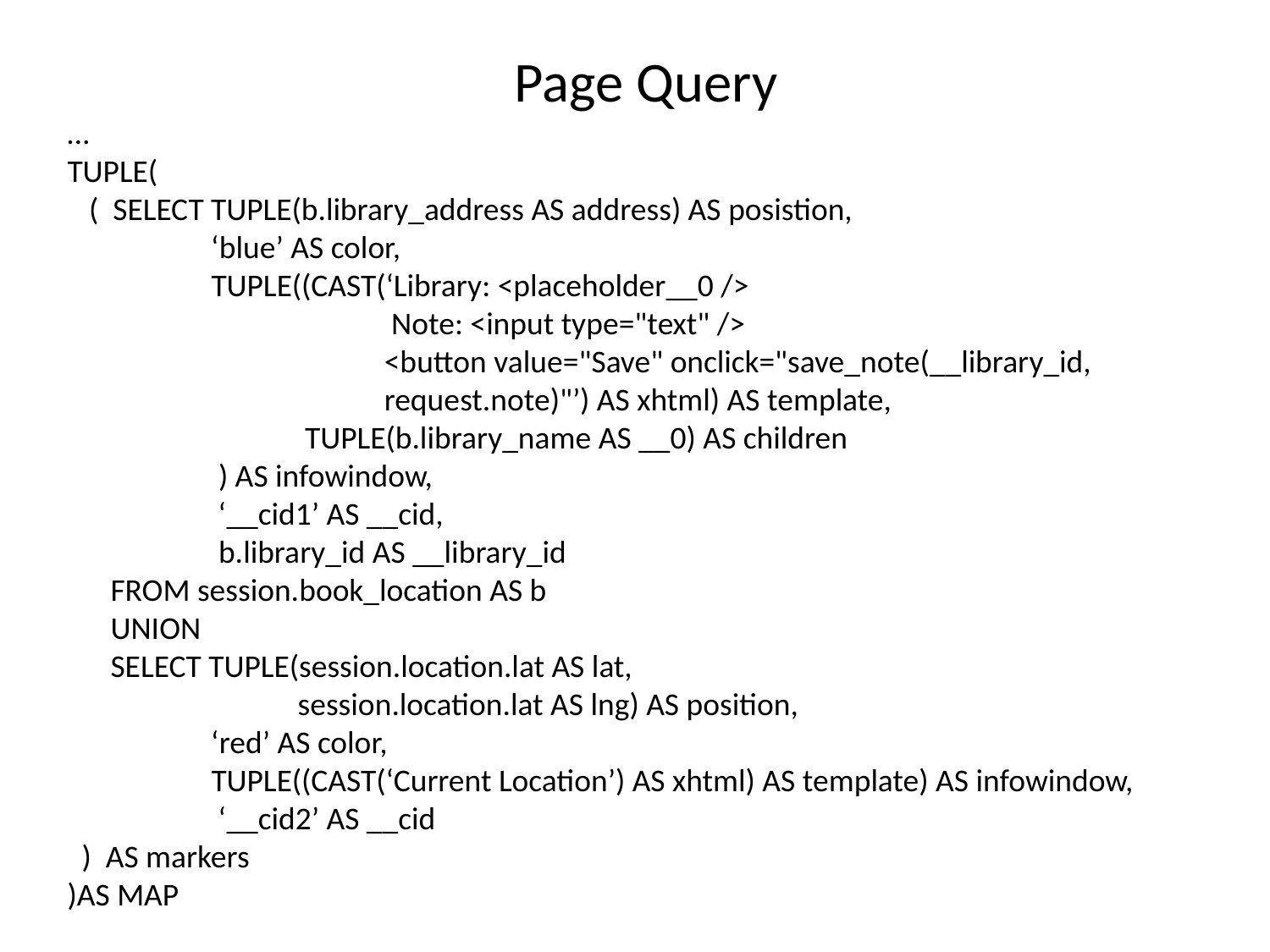

Page Query
…
TUPLE(
   (  SELECT TUPLE(b.library_address AS address) AS posistion,
                    ‘blue’ AS color,
                    TUPLE((CAST(‘Library: <placeholder__0 />
                                             Note: <input type="text" />
                                            <button value="Save" onclick="save_note(__library_id,
                                            request.note)"’) AS xhtml) AS template,
                                 TUPLE(b.library_name AS __0) AS children
                     ) AS infowindow,
                     ‘__cid1’ AS __cid,
                     b.library_id AS __library_id
      FROM session.book_location AS b
      UNION
      SELECT TUPLE(session.location.lat AS lat,
                                session.location.lat AS lng) AS position,
                    ‘red’ AS color,
                    TUPLE((CAST(‘Current Location’) AS xhtml) AS template) AS infowindow,
                     ‘__cid2’ AS __cid
  )  AS markers
)AS MAP